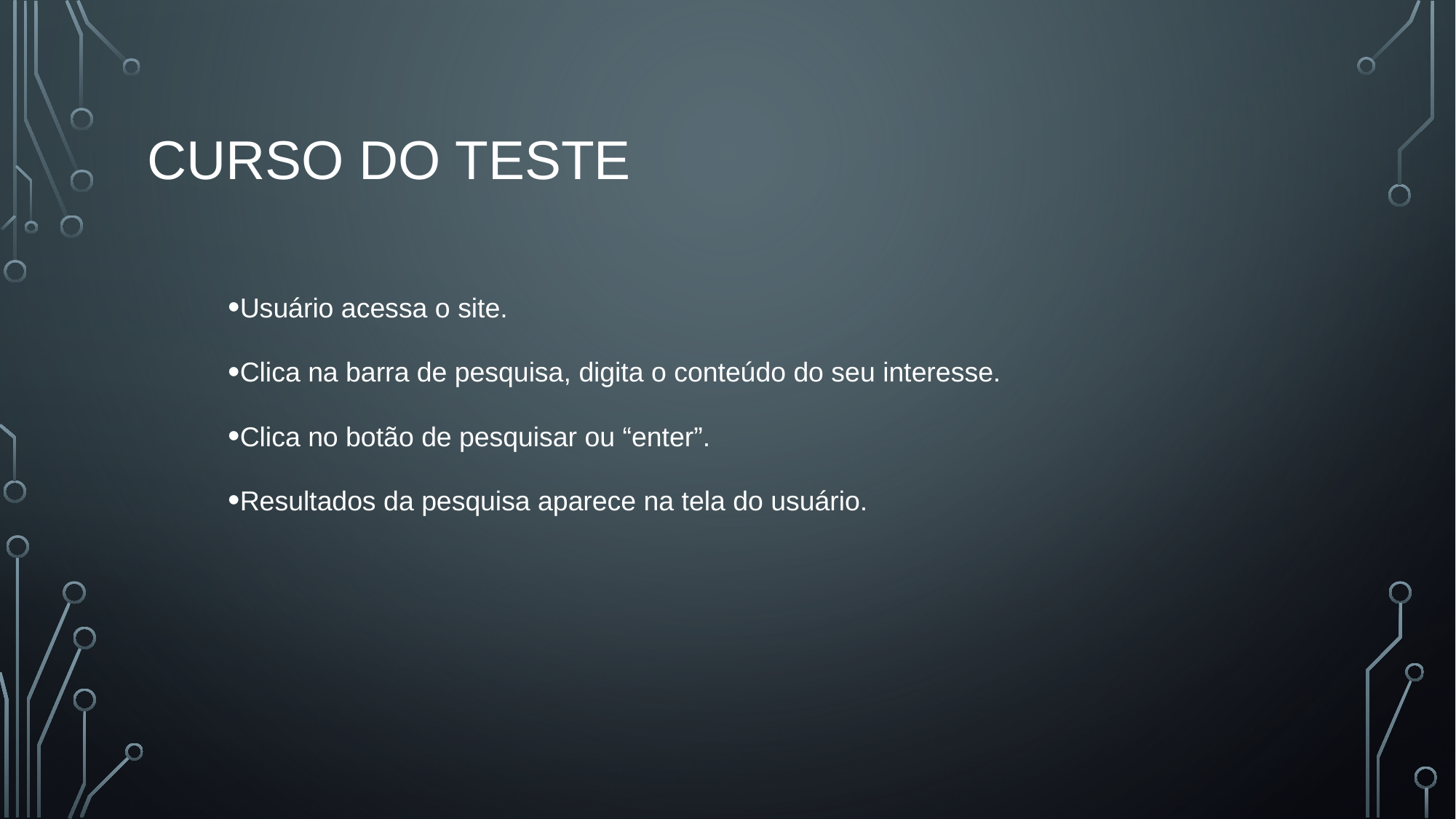

# Curso do teste
Usuário acessa o site.
Clica na barra de pesquisa, digita o conteúdo do seu interesse.
Clica no botão de pesquisar ou “enter”.
Resultados da pesquisa aparece na tela do usuário.